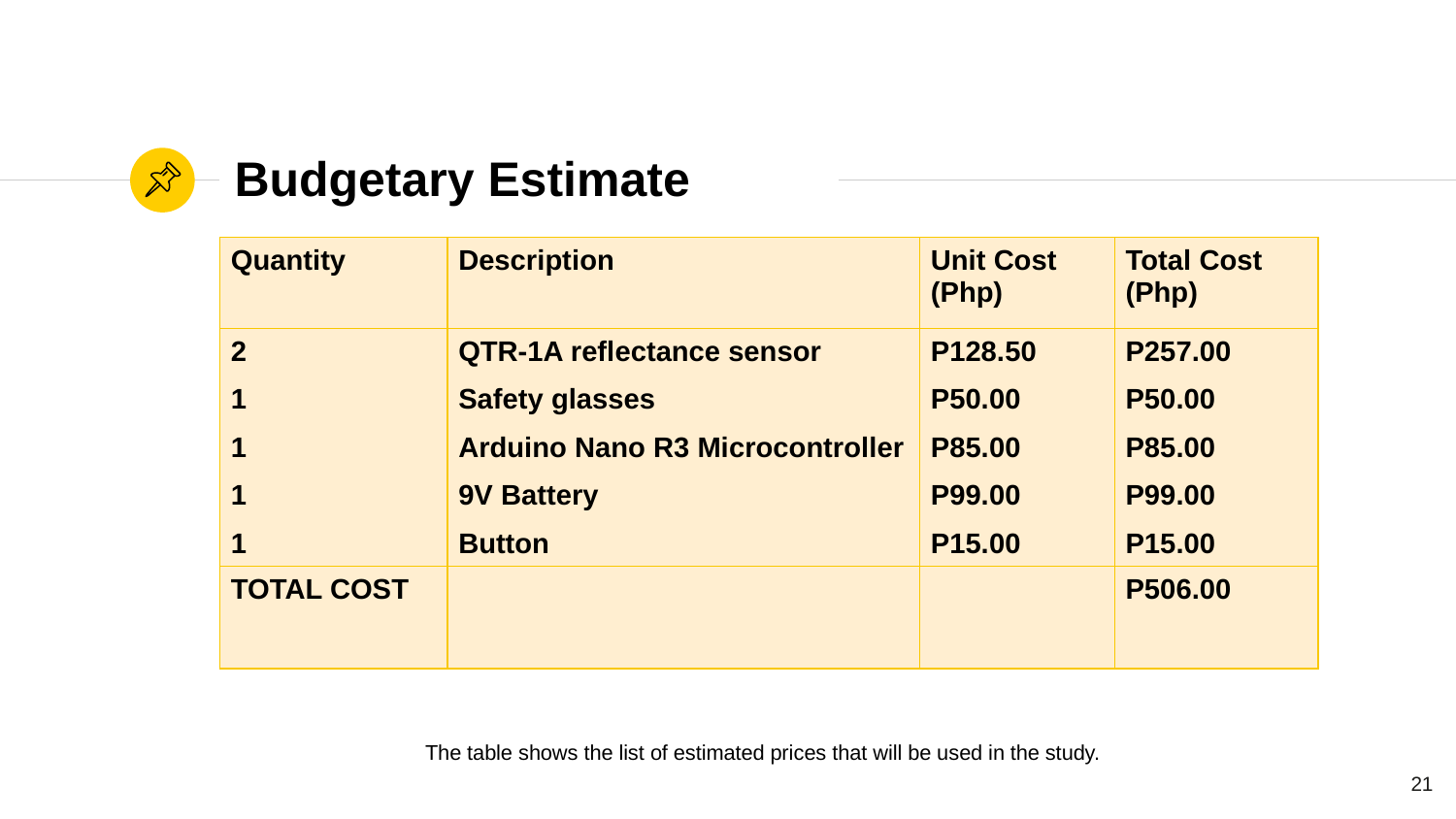

# Budgetary Estimate

| Quantity | Description | Unit Cost (Php) | Total Cost (Php) |
| --- | --- | --- | --- |
| 2 1 1 1 1 | QTR-1A reflectance sensor Safety glasses Arduino Nano R3 Microcontroller 9V Battery Button | P128.50 P50.00 P85.00 P99.00 P15.00 | P257.00 P50.00 P85.00 P99.00 P15.00 |
| TOTAL COST |  |  | P506.00 |

The table shows the list of estimated prices that will be used in the study.
21